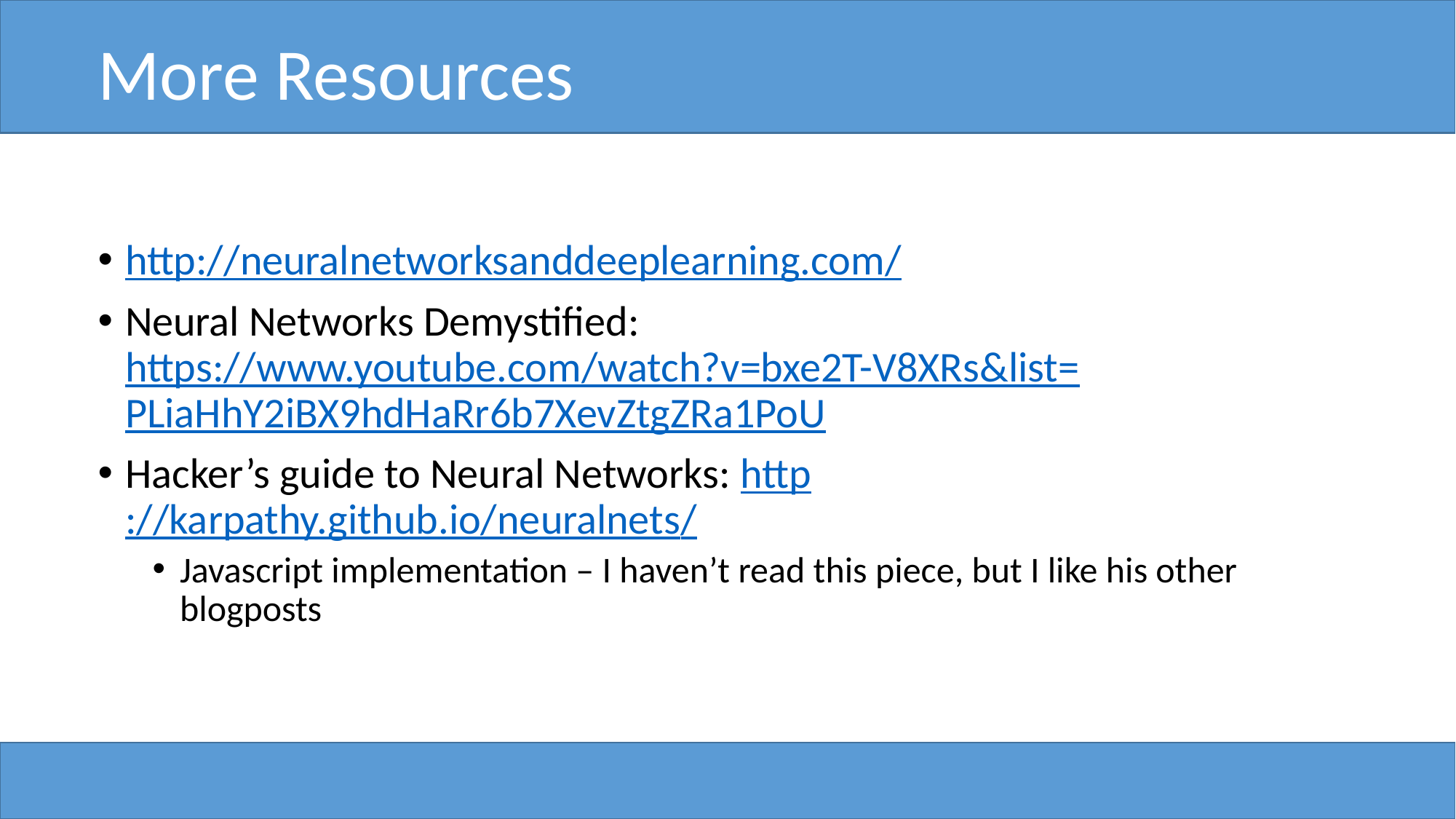

# More Resources
http://neuralnetworksanddeeplearning.com/
Neural Networks Demystified: https://www.youtube.com/watch?v=bxe2T-V8XRs&list=PLiaHhY2iBX9hdHaRr6b7XevZtgZRa1PoU
Hacker’s guide to Neural Networks: http://karpathy.github.io/neuralnets/
Javascript implementation – I haven’t read this piece, but I like his other blogposts